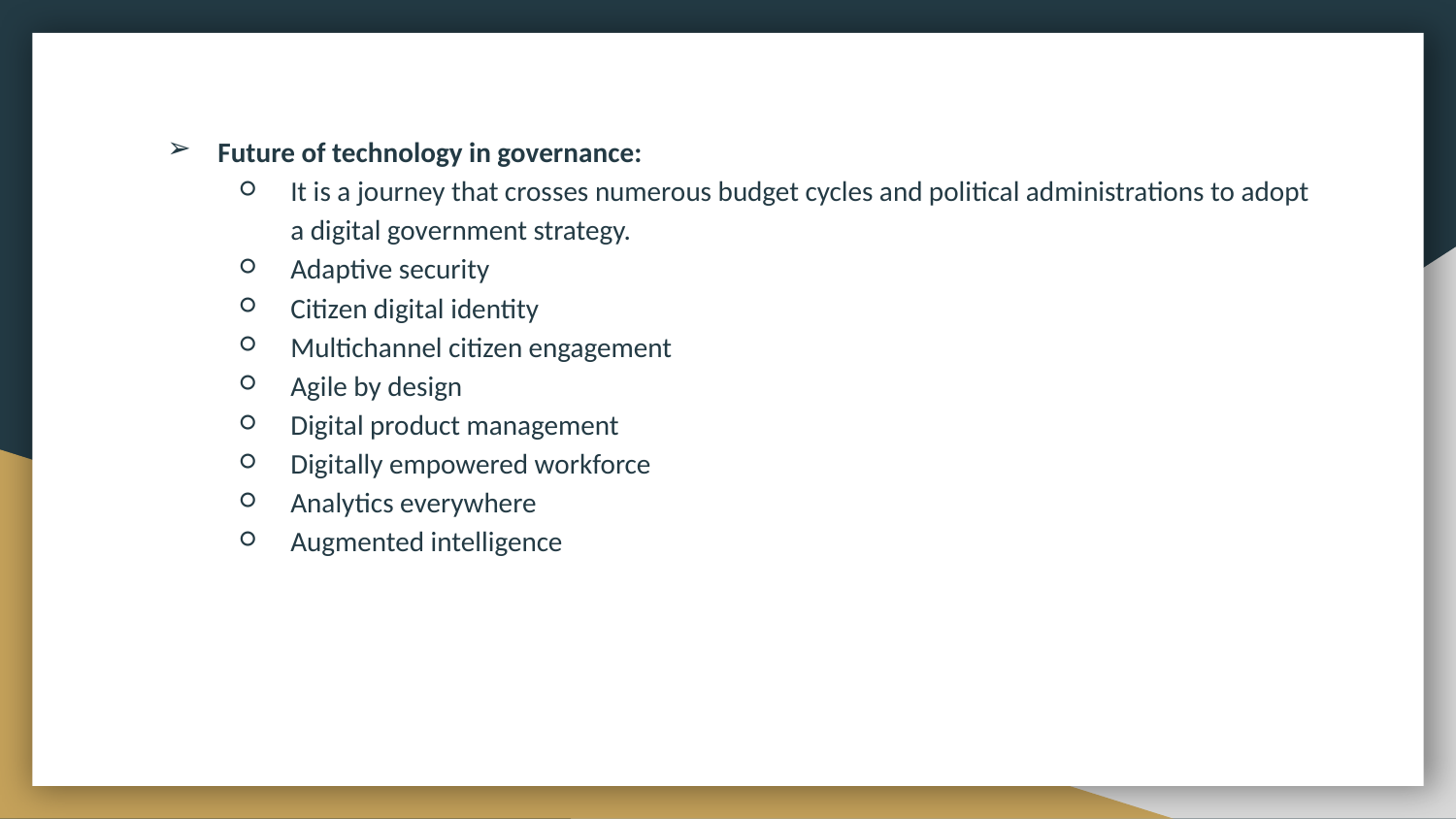

Future of technology in governance:
It is a journey that crosses numerous budget cycles and political administrations to adopt a digital government strategy.
Adaptive security
Citizen digital identity
Multichannel citizen engagement
Agile by design
Digital product management
Digitally empowered workforce
Analytics everywhere
Augmented intelligence